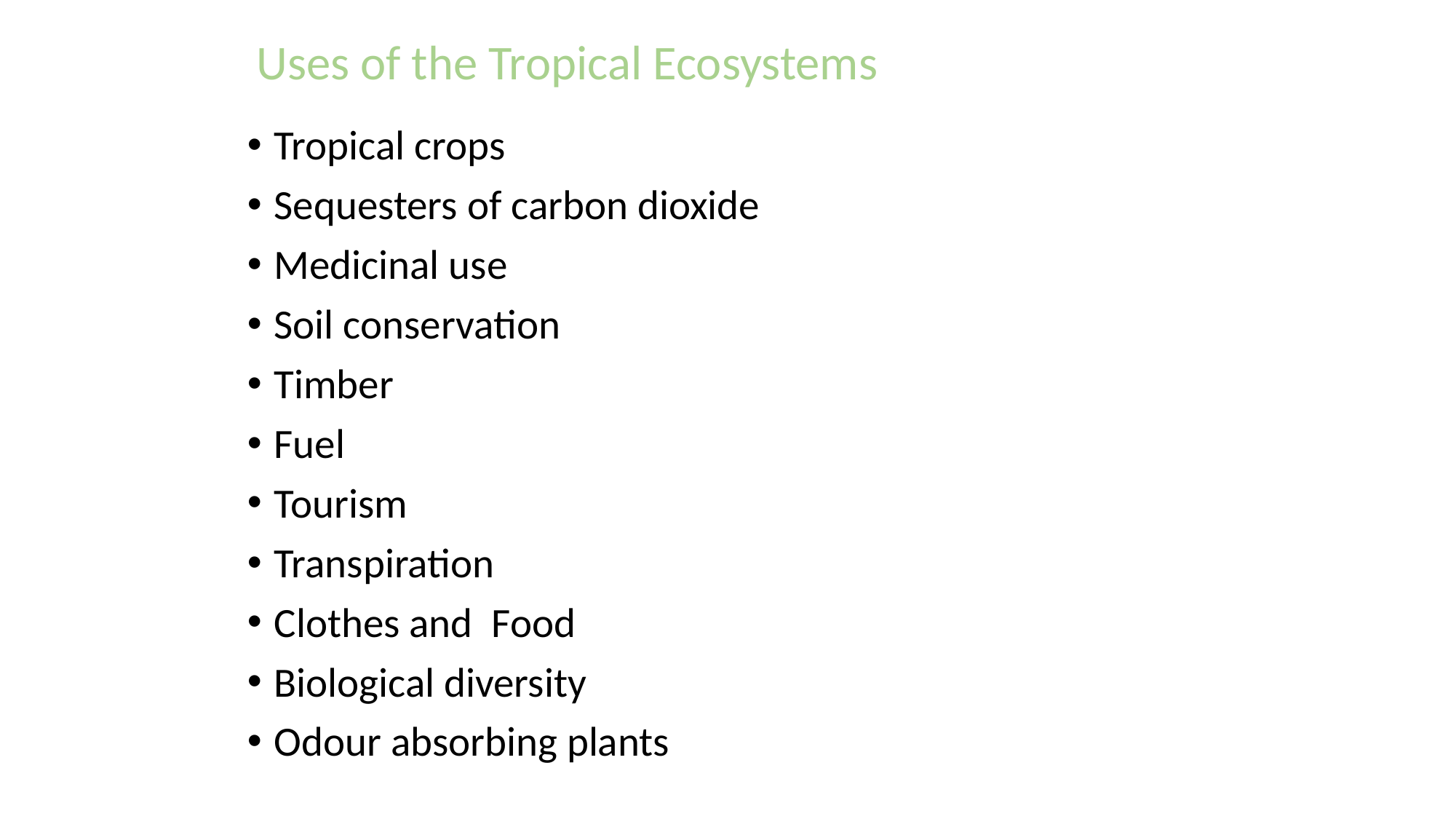

# Uses of the Tropical Ecosystems
Tropical crops
Sequesters of carbon dioxide
Medicinal use
Soil conservation
Timber
Fuel
Tourism
Transpiration
Clothes and  Food
Biological diversity
Odour absorbing plants